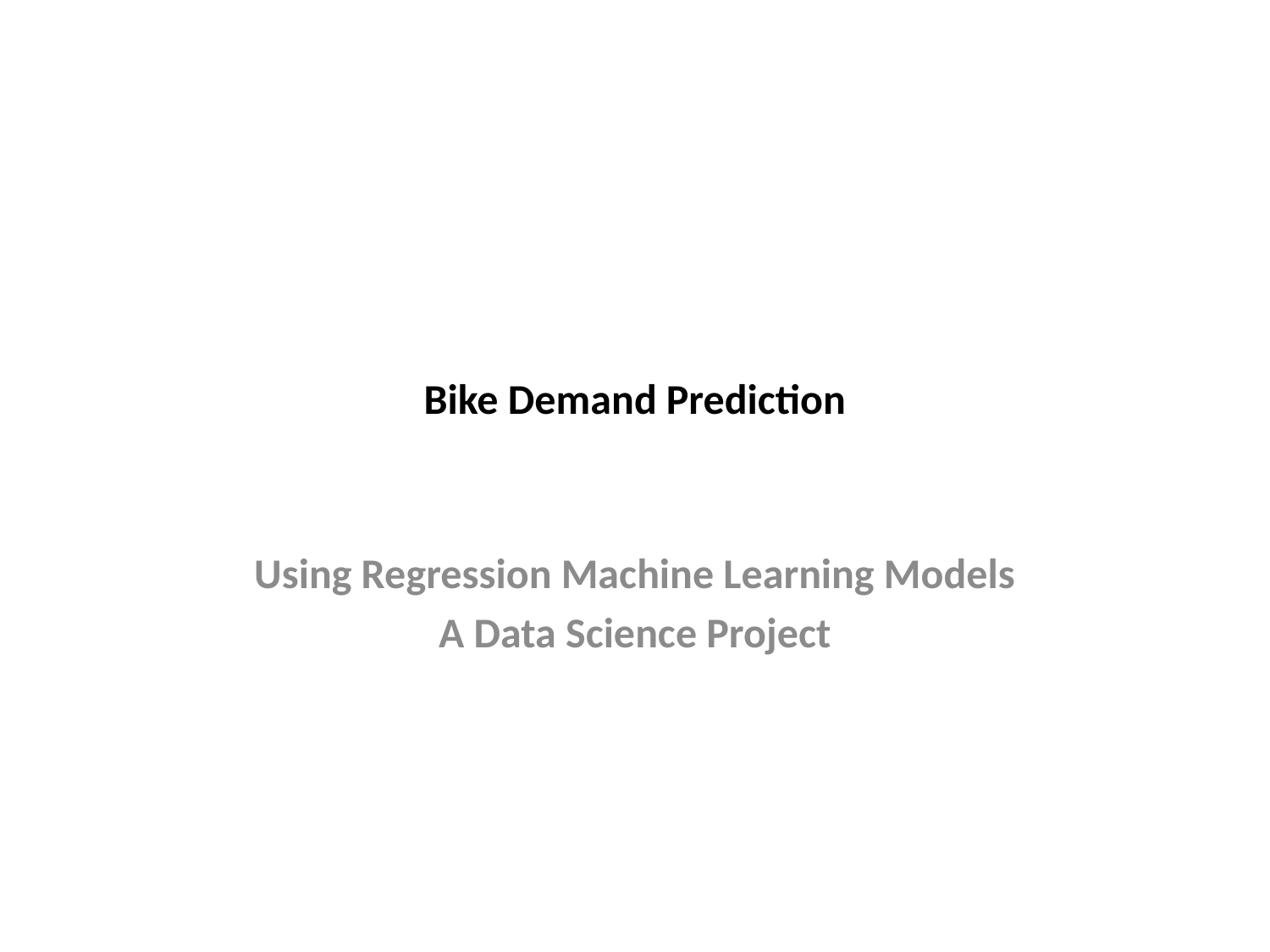

# Bike Demand Prediction
Using Regression Machine Learning Models
A Data Science Project